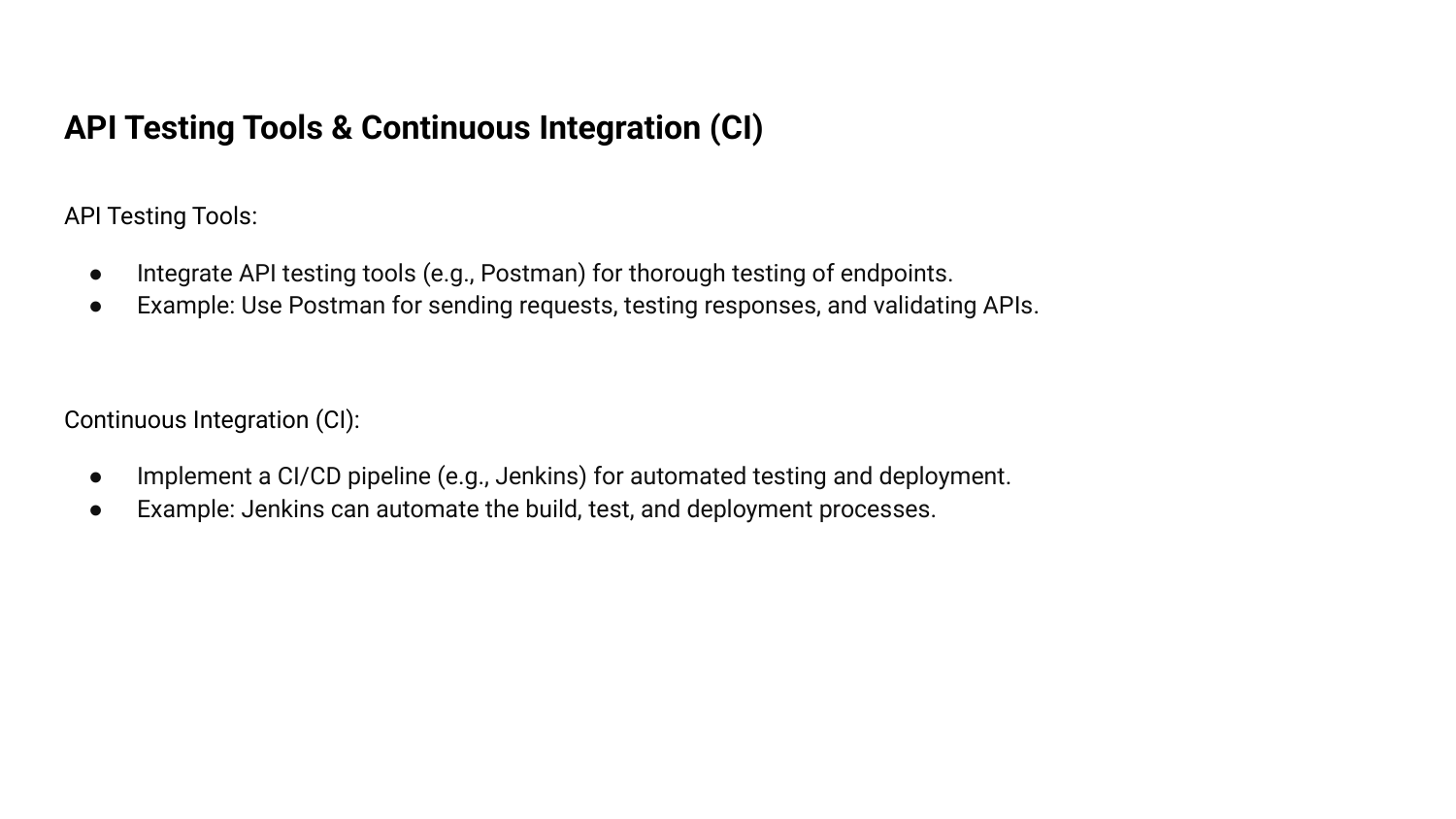

# API Testing Tools & Continuous Integration (CI)

API Testing Tools:
Integrate API testing tools (e.g., Postman) for thorough testing of endpoints.
Example: Use Postman for sending requests, testing responses, and validating APIs.

Continuous Integration (CI):
Implement a CI/CD pipeline (e.g., Jenkins) for automated testing and deployment.
Example: Jenkins can automate the build, test, and deployment processes.